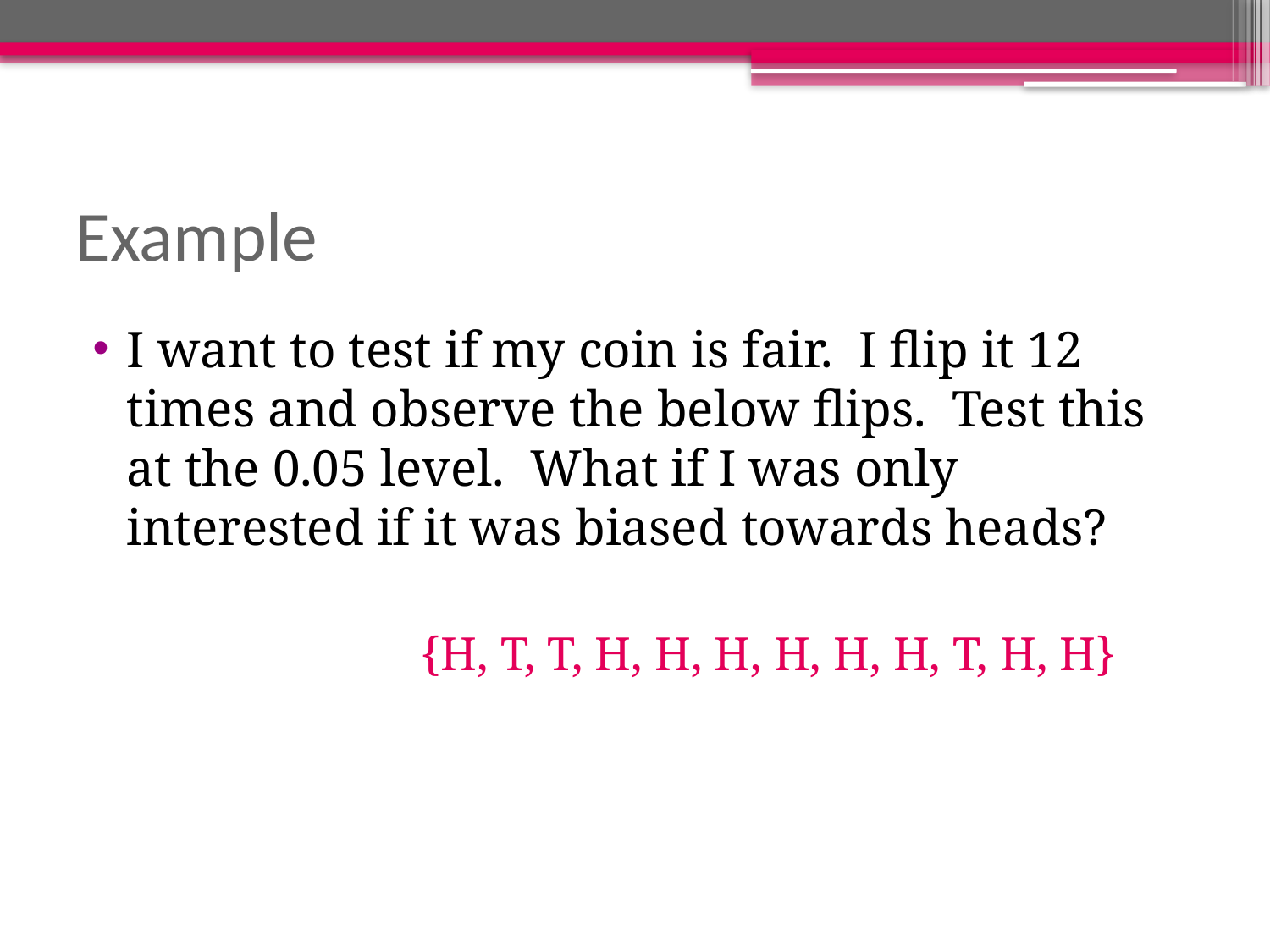

# Example
I want to test if my coin is fair.  I flip it 12 times and observe the below flips.  Test this at the 0.05 level.  What if I was only interested if it was biased towards heads?

			{H, T, T, H, H, H, H, H, H, T, H, H}